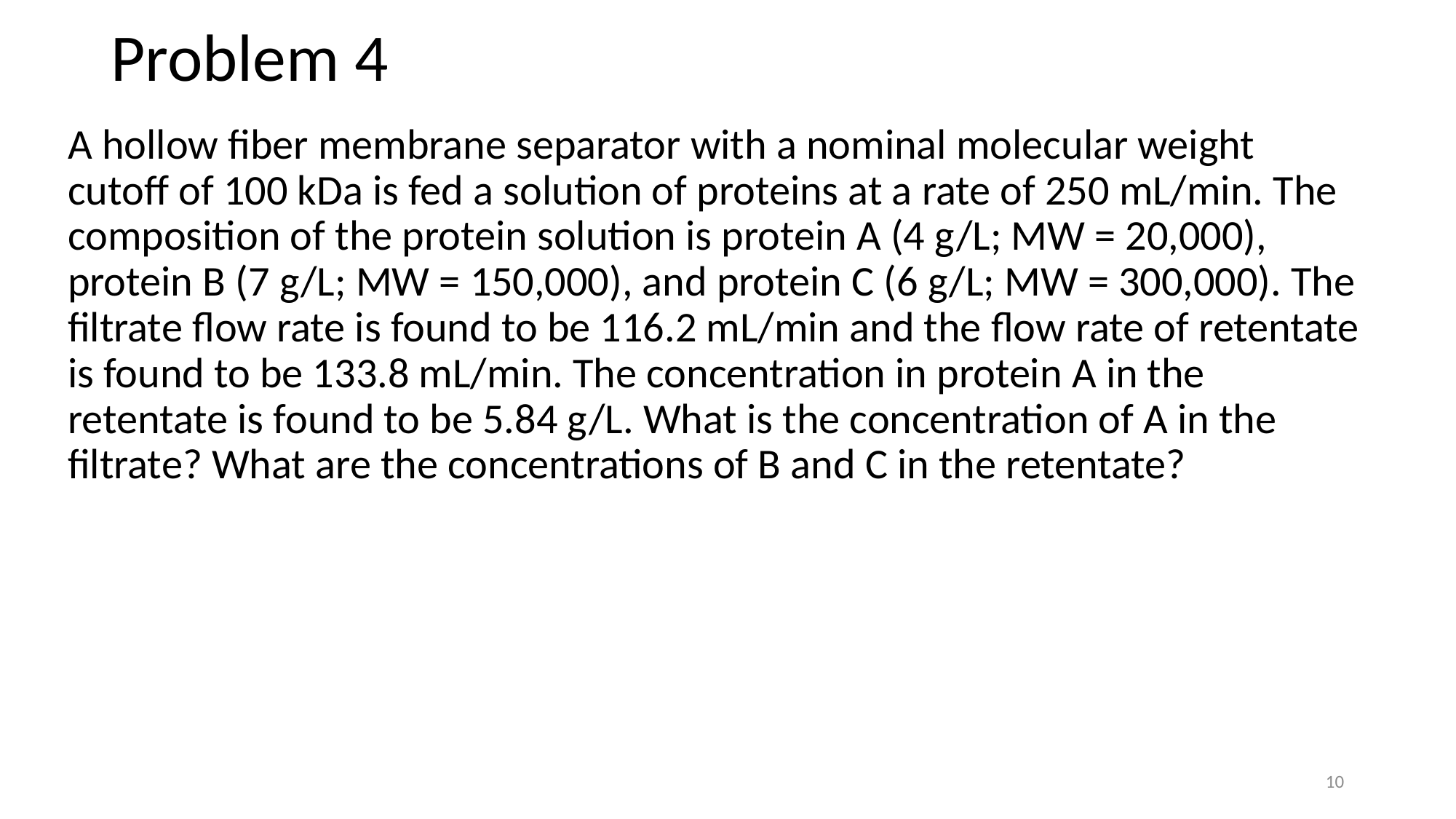

# Problem 4
A hollow fiber membrane separator with a nominal molecular weight cutoff of 100 kDa is fed a solution of proteins at a rate of 250 mL/min. The composition of the protein solution is protein A (4 g/L; MW = 20,000), protein B (7 g/L; MW = 150,000), and protein C (6 g/L; MW = 300,000). The filtrate flow rate is found to be 116.2 mL/min and the flow rate of retentate is found to be 133.8 mL/min. The concentration in protein A in the retentate is found to be 5.84 g/L. What is the concentration of A in the filtrate? What are the concentrations of B and C in the retentate?

10